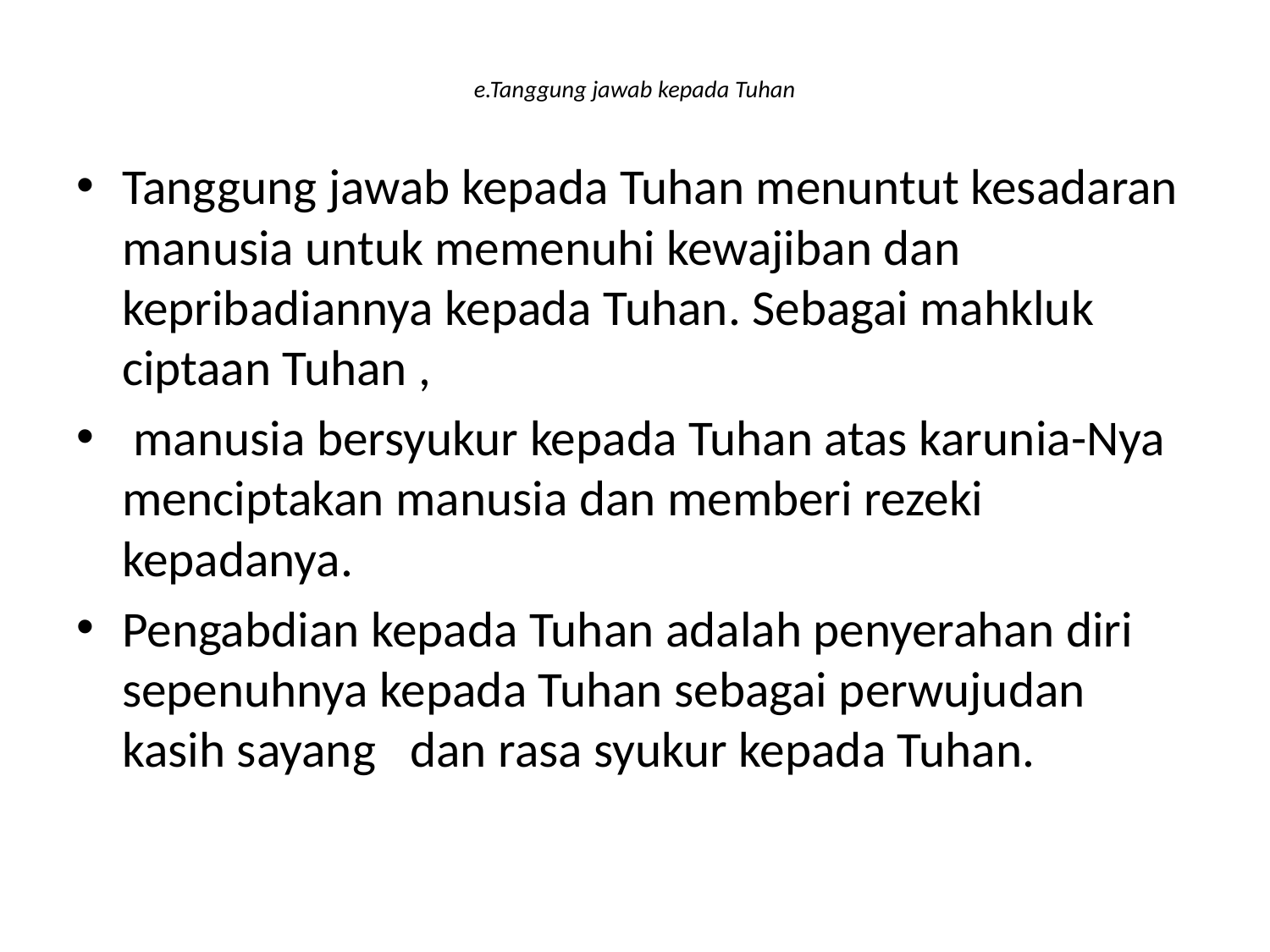

# e.Tanggung jawab kepada Tuhan
Tanggung jawab kepada Tuhan menuntut kesadaran manusia untuk memenuhi kewajiban dan kepribadiannya kepada Tuhan. Sebagai mahkluk ciptaan Tuhan ,
 manusia bersyukur kepada Tuhan atas karunia-Nya menciptakan manusia dan memberi rezeki kepadanya.
Pengabdian kepada Tuhan adalah penyerahan diri sepenuhnya kepada Tuhan sebagai perwujudan kasih sayang   dan rasa syukur kepada Tuhan.